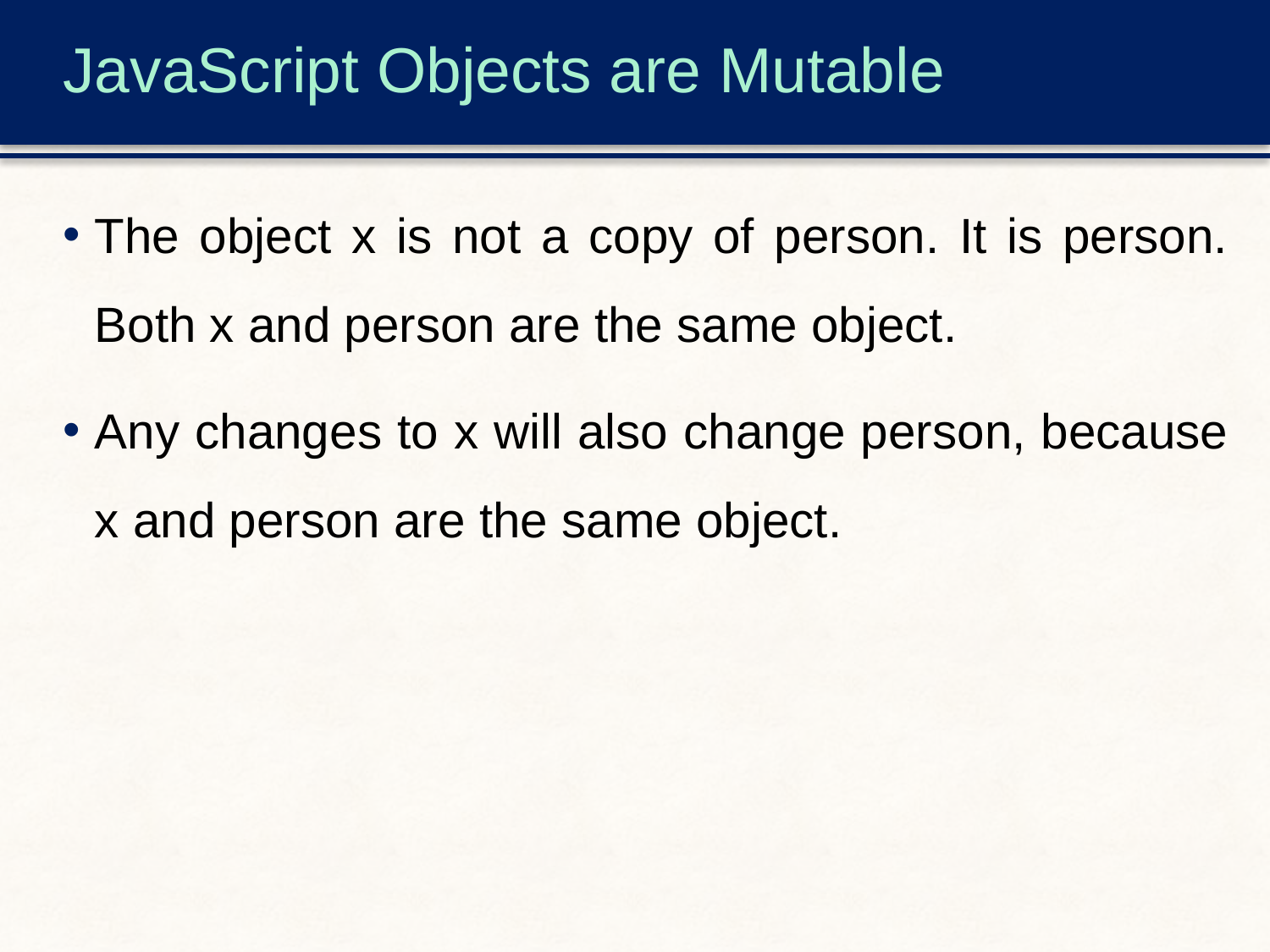

# JavaScript Objects are Mutable
The object x is not a copy of person. It is person. Both x and person are the same object.
Any changes to x will also change person, because x and person are the same object.